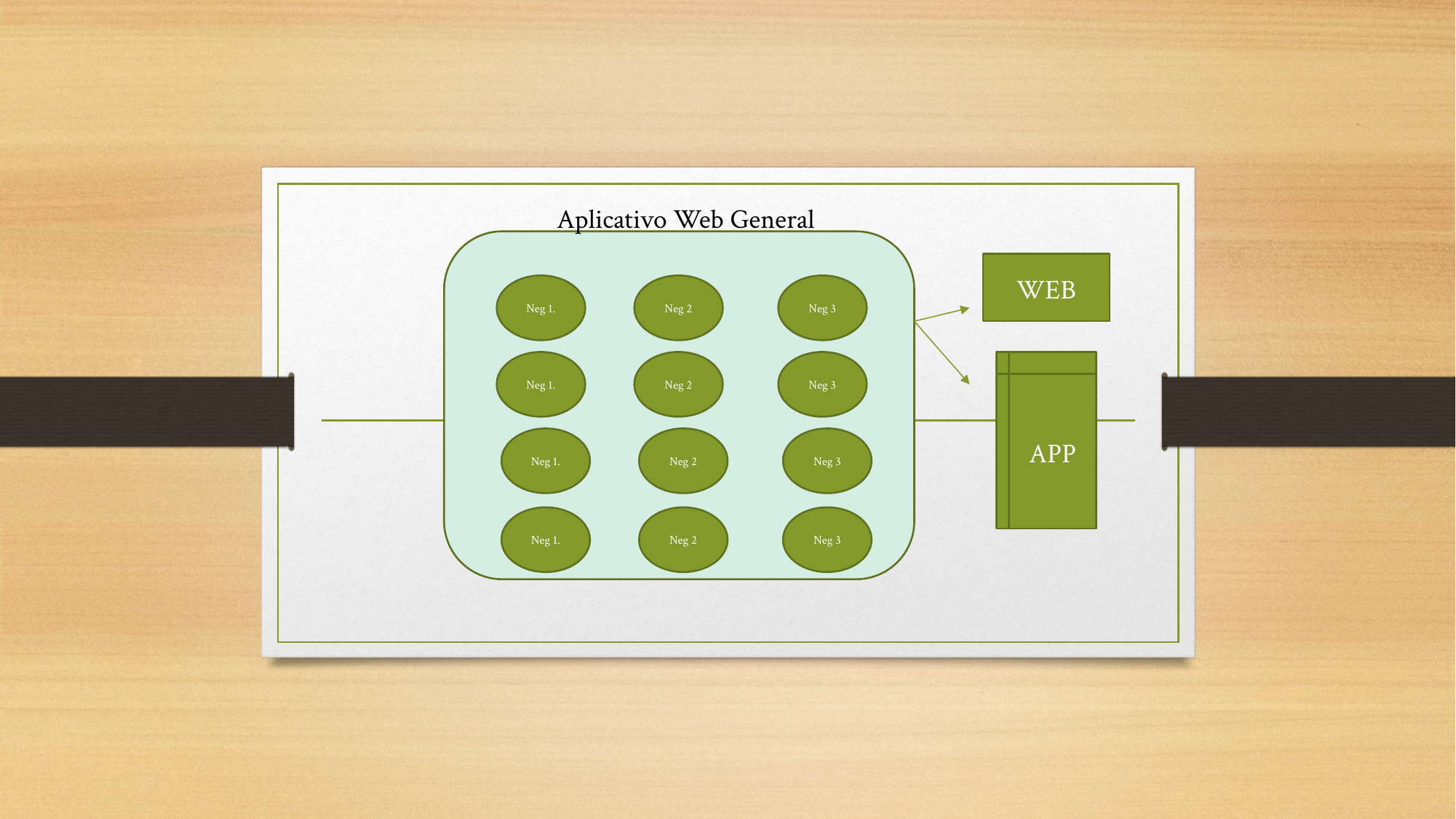

Aplicativo Web General

WEB
Neg 1.
Neg 2
Neg 3
Neg 1.
Neg 2
Neg 3
APP
Neg 1.
Neg 2
Neg 3
Neg 1.
Neg 2
Neg 3